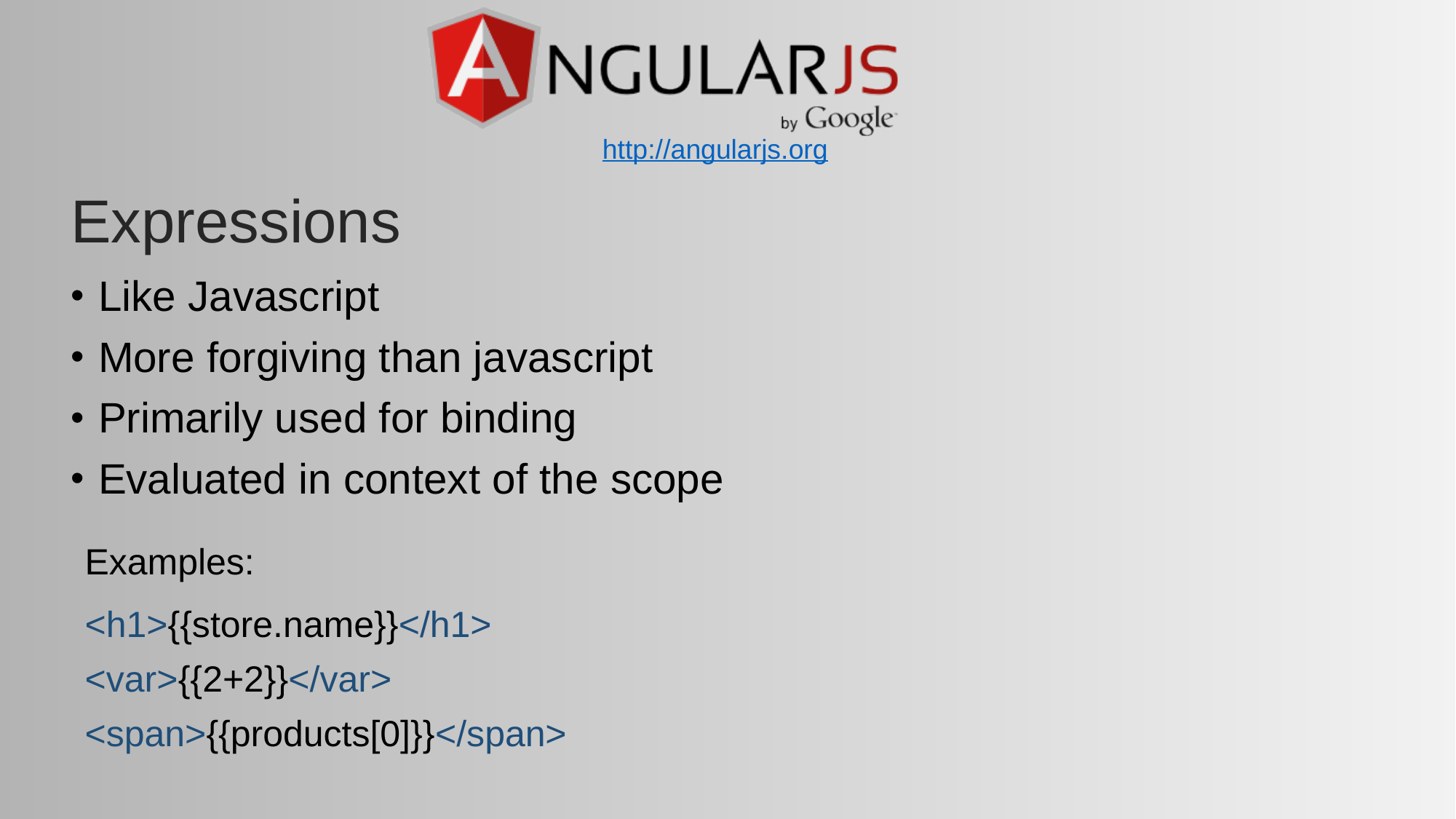

http://angularjs.org
# Expressions
Like Javascript
More forgiving than javascript
Primarily used for binding
Evaluated in context of the scope
Examples:
<h1>{{store.name}}</h1>
<var>{{2+2}}</var>
<span>{{products[0]}}</span>